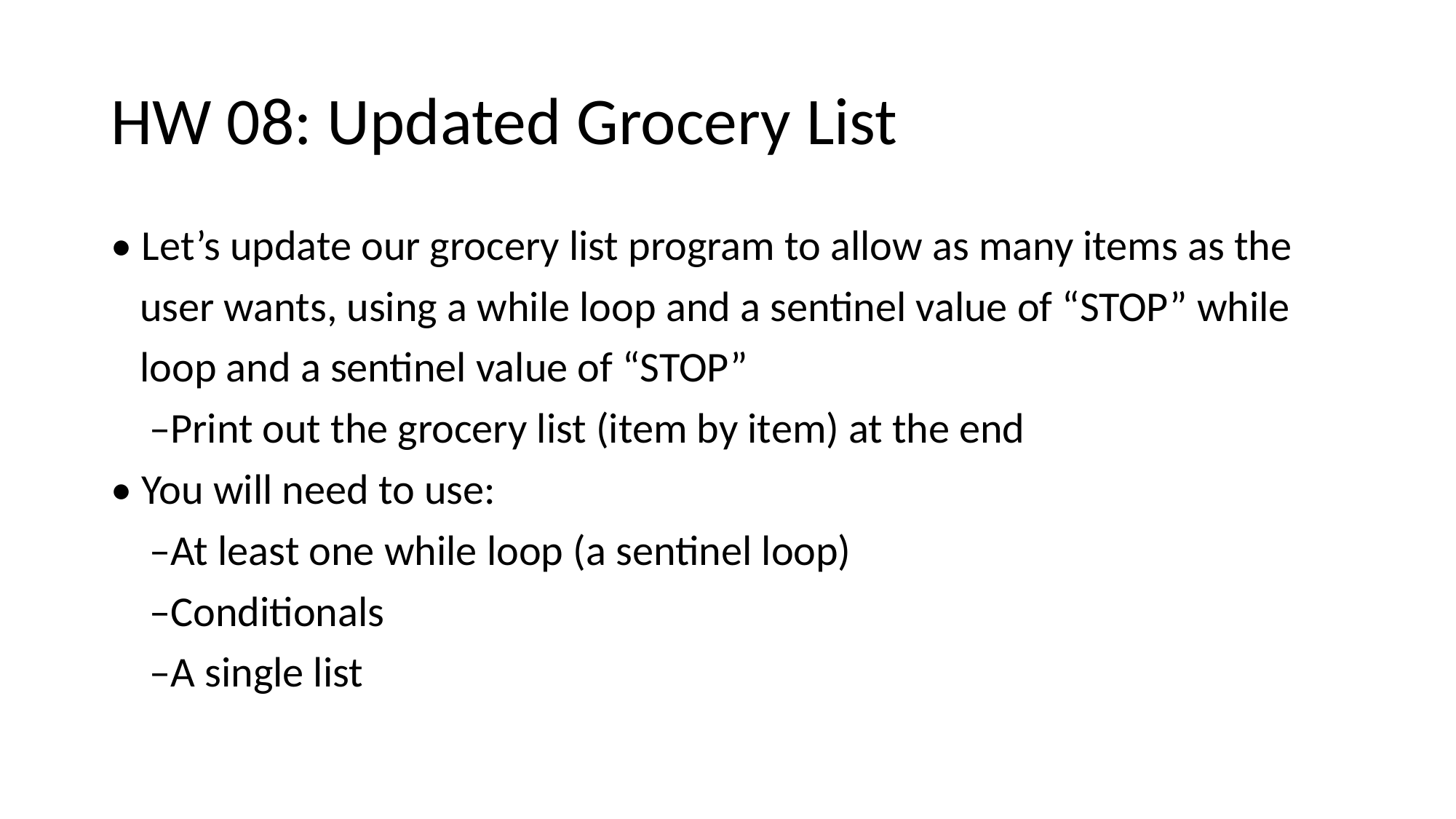

# HW 08: Updated Grocery List
• Let’s update our grocery list program to allow as many items as the
   user wants, using a while loop and a sentinel value of “STOP” while
   loop and a sentinel value of “STOP”
    –Print out the grocery list (item by item) at the end
• You will need to use:
    –At least one while loop (a sentinel loop)
    –Conditionals
    –A single list